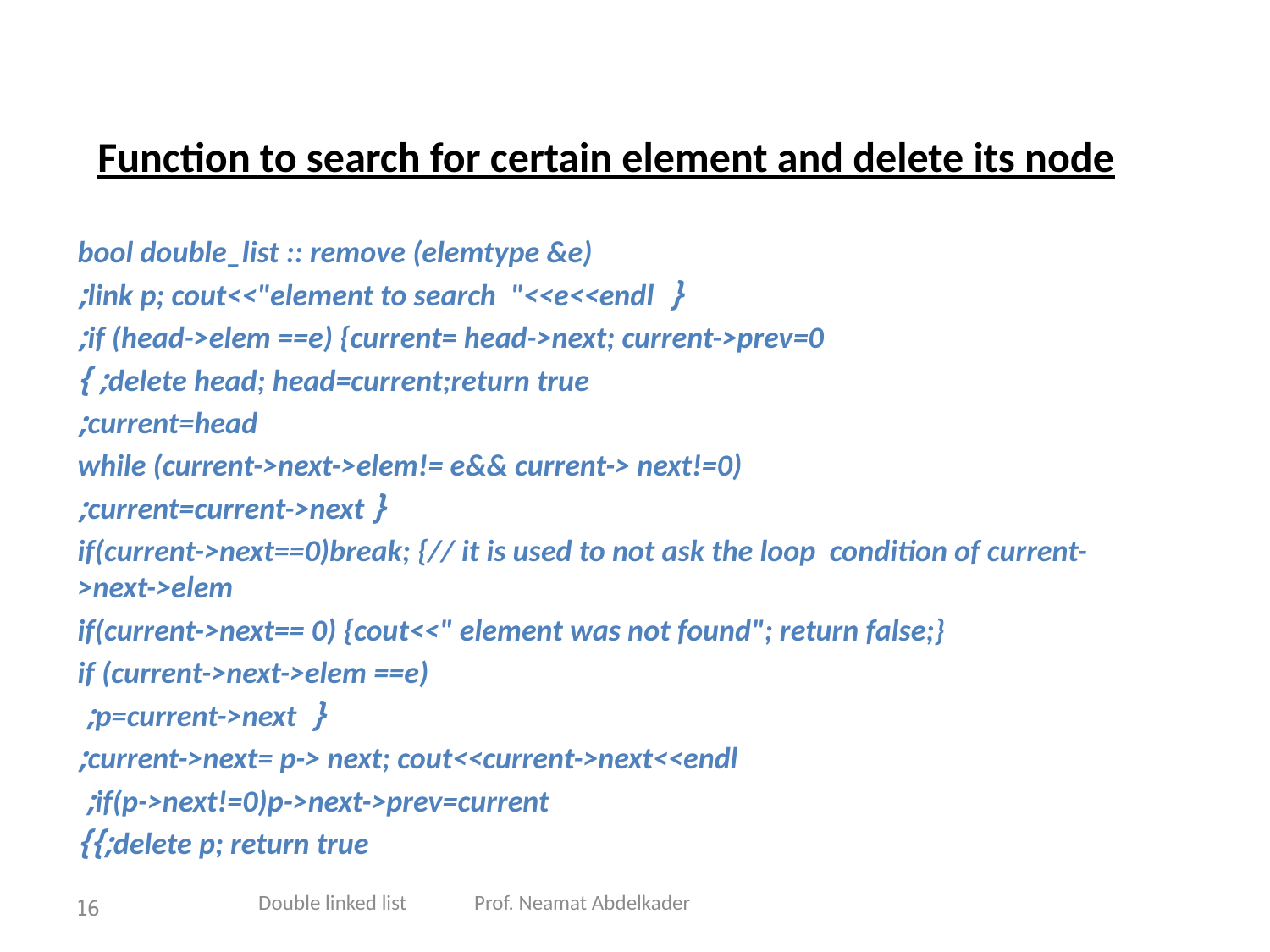

# Function to search for certain element and delete its node
bool double_list :: remove (elemtype &e)
  {  link p; cout<<"element to search  "<<e<<endl;
  if (head->elem ==e) {current= head->next; current->prev=0;
    delete head; head=current;return true; }
  current=head;
  while (current->next->elem!= e&& current-> next!=0)
      { current=current->next;
	  	    if(current->next==0)break; {// it is used to not ask the loop  condition of current->next->elem
          if(current->next== 0) {cout<<" element was not found"; return false;}
	        	            	  if (current->next->elem ==e)
              	{  p=current->next;
	    	      current->next= p-> next; cout<<current->next<<endl;
	            if(p->next!=0)p->next->prev=current;
	           delete p; return true;}}
Double linked list              Prof. Neamat Abdelkader
16